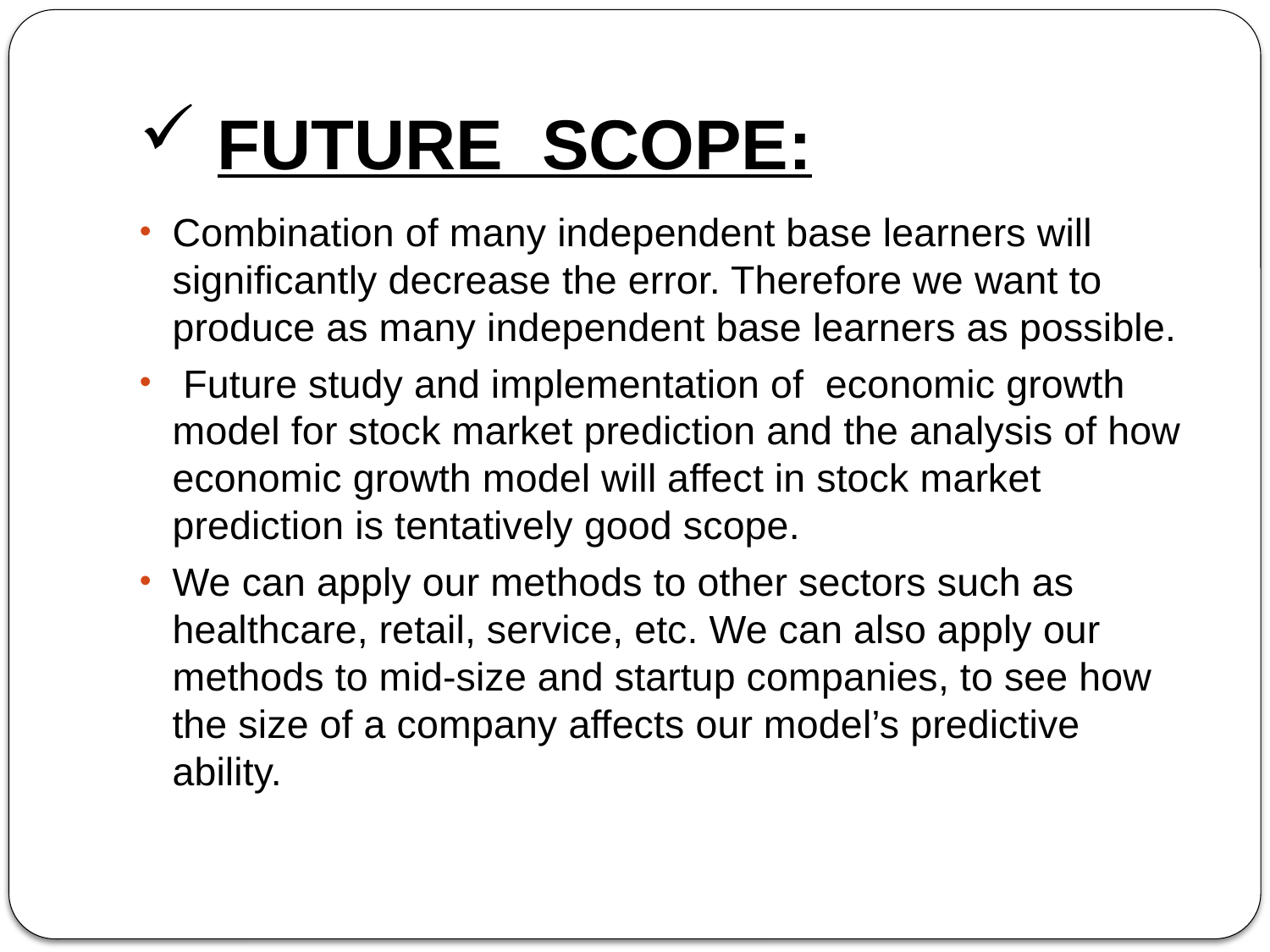

# FUTURE  SCOPE:
Combination of many independent base learners will significantly decrease the error. Therefore we want to produce as many independent base learners as possible.
 Future study and implementation of  economic growth model for stock market prediction and the analysis of how economic growth model will affect in stock market prediction is tentatively good scope.
We can apply our methods to other sectors such as healthcare, retail, service, etc. We can also apply our methods to mid-size and startup companies, to see how the size of a company affects our model’s predictive ability.